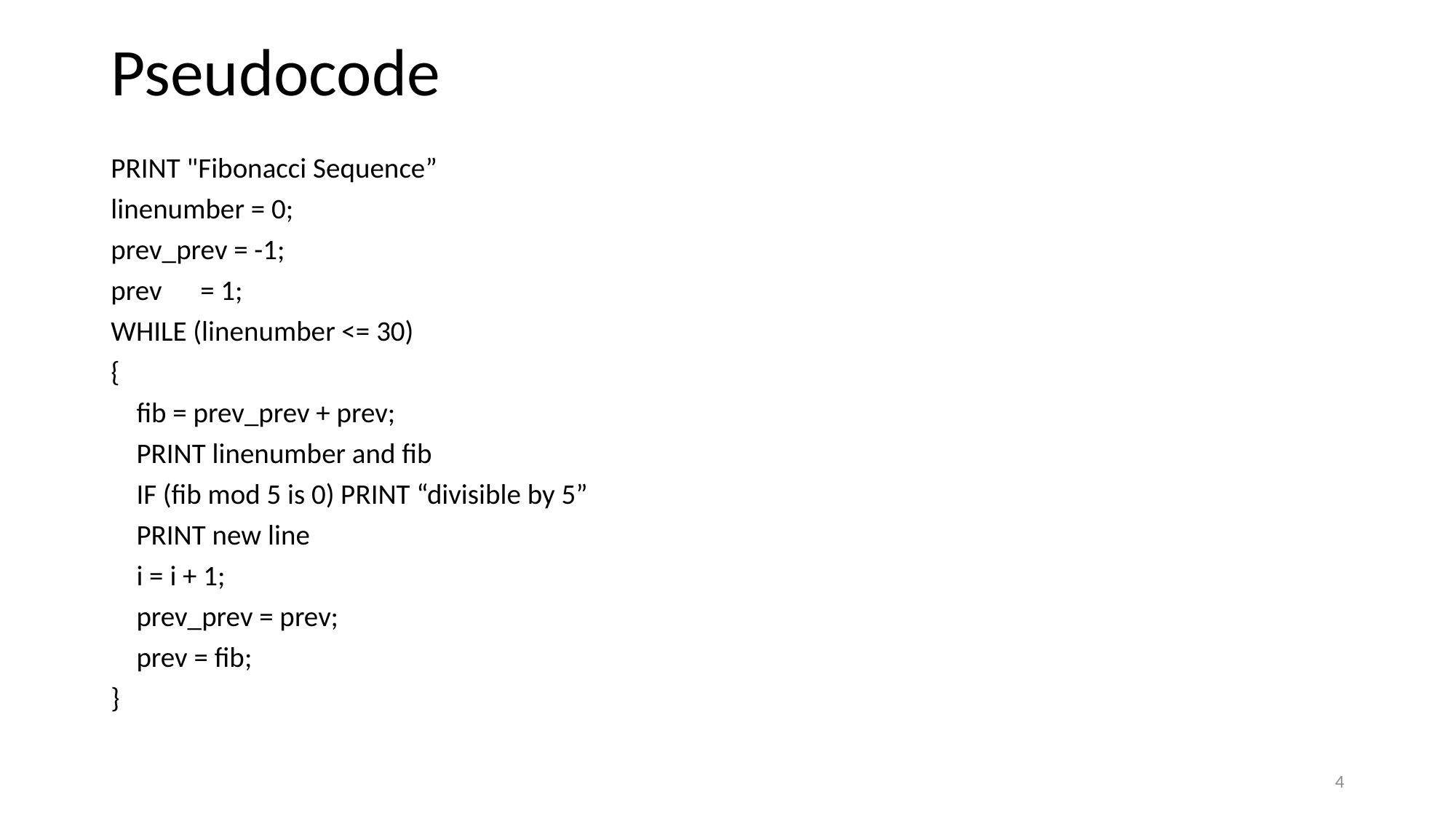

# Pseudocode
PRINT "Fibonacci Sequence”
linenumber = 0;
prev_prev = -1;
prev      = 1;
WHILE (linenumber <= 30)
{
    fib = prev_prev + prev;
    PRINT linenumber and fib
    IF (fib mod 5 is 0) PRINT “divisible by 5”
    PRINT new line
    i = i + 1;
    prev_prev = prev;
    prev = fib;
}
4